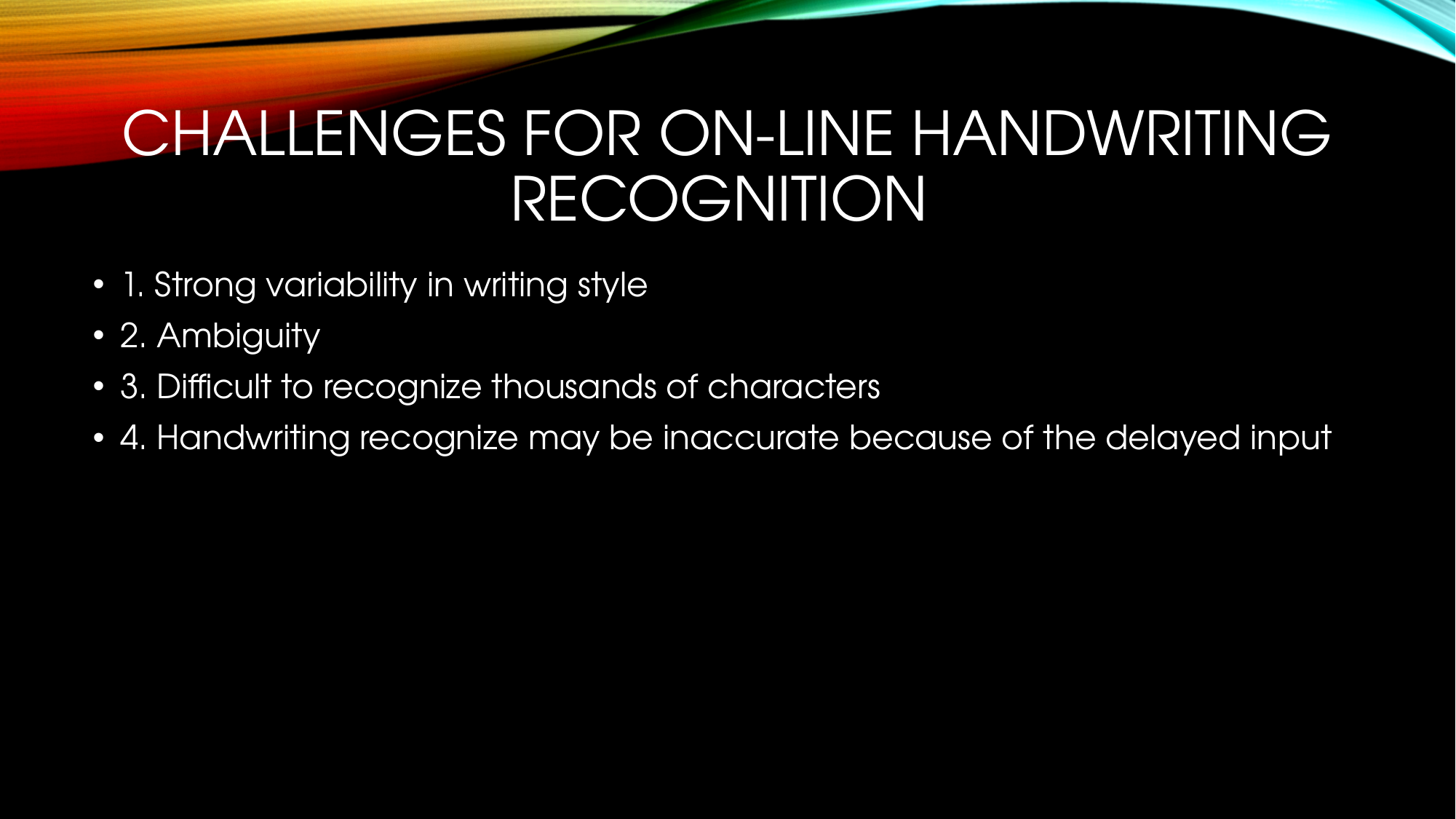

# Challenges for on-line handwriting recognition
1. Strong variability in writing style
2. Ambiguity
3. Difficult to recognize thousands of characters
4. Handwriting recognize may be inaccurate because of the delayed input